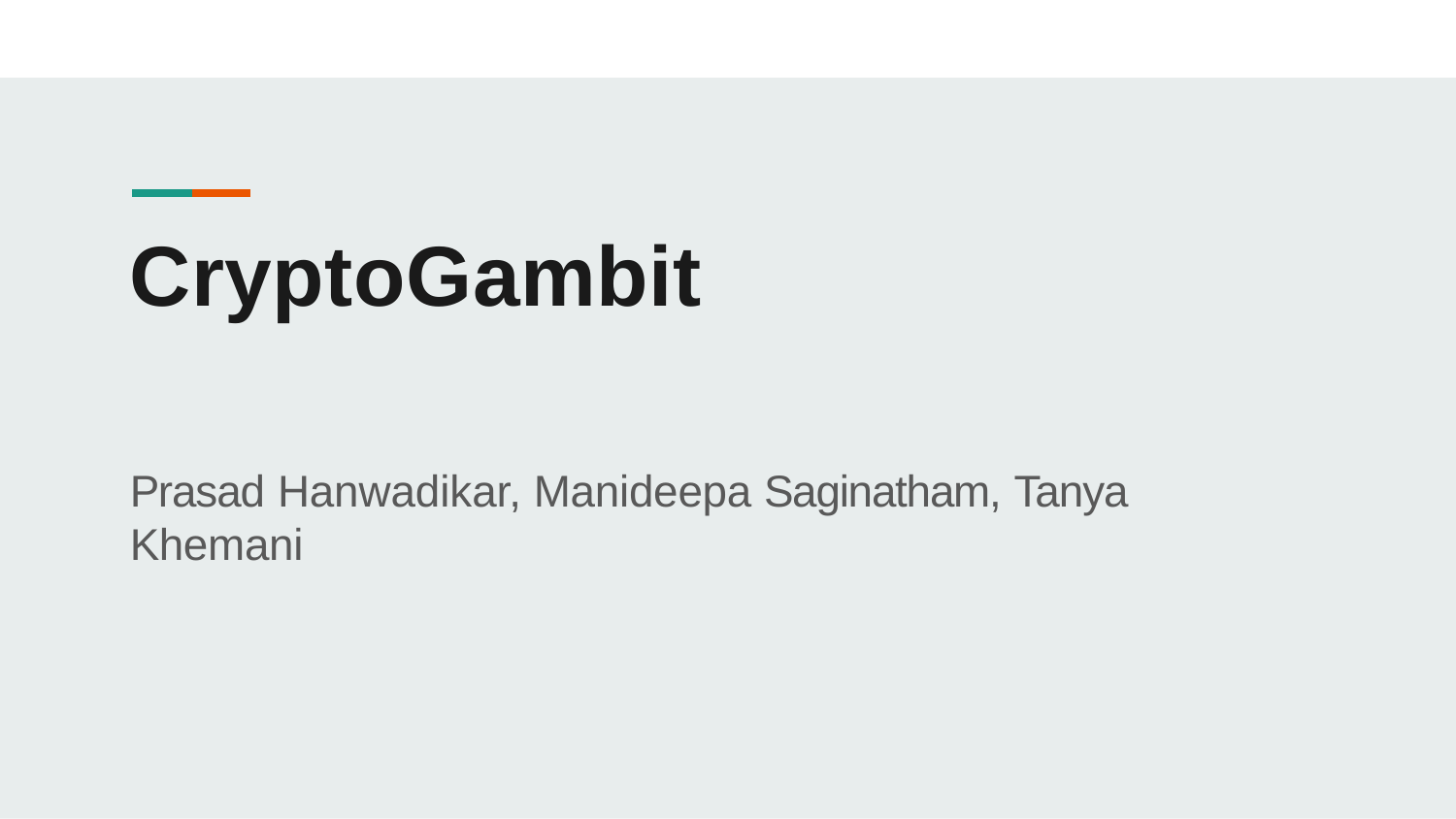

CryptoGambit
Prasad Hanwadikar, Manideepa Saginatham, Tanya Khemani